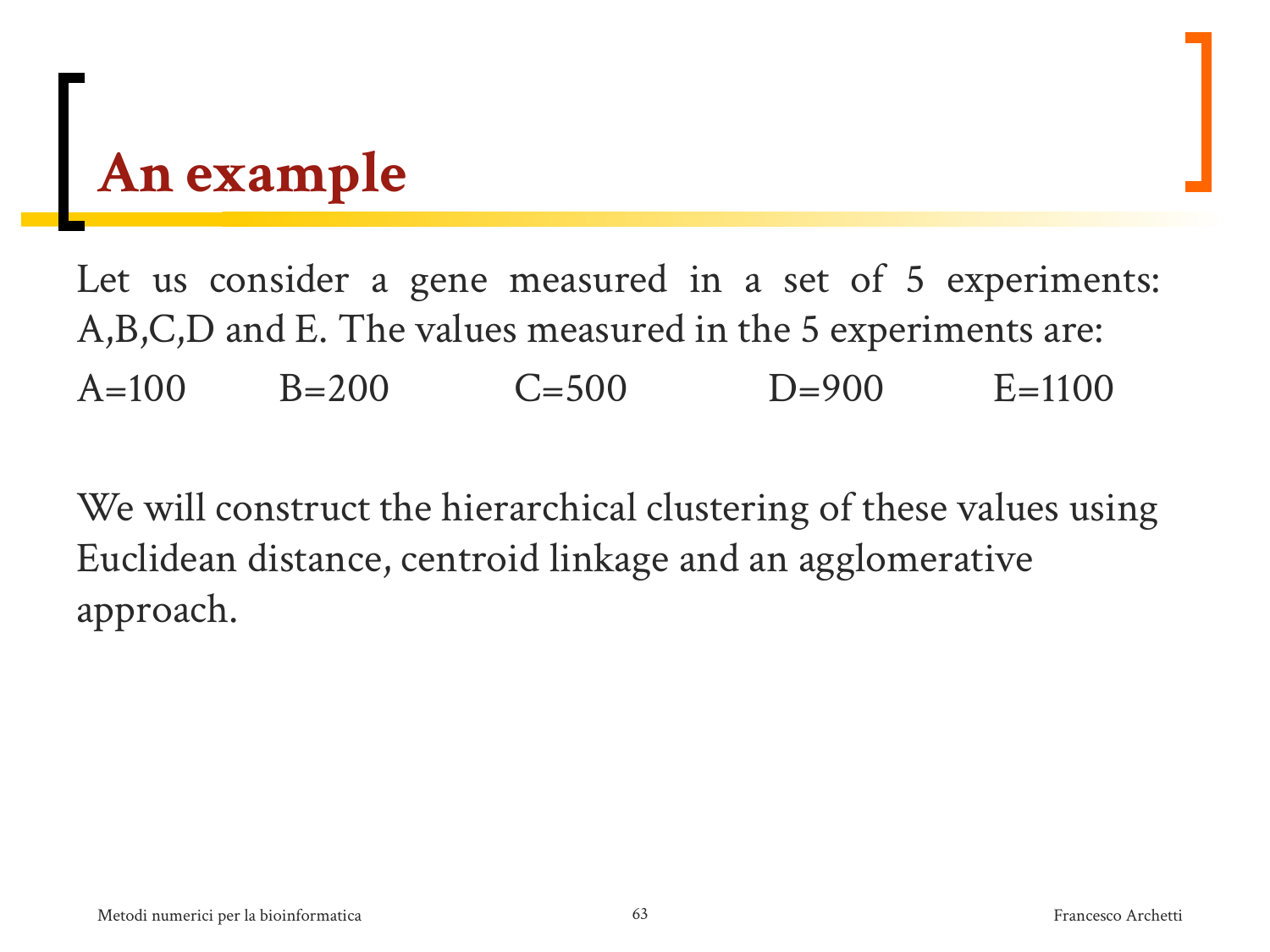

# An example
Let us consider a gene measured in a set of 5 experiments: A,B,C,D and E. The values measured in the 5 experiments are:
A=100	        B=200	      C=500	      D=900 	   E=1100

We will construct the hierarchical clustering of these values using Euclidean distance, centroid linkage and an agglomerative approach.
Metodi numerici per la bioinformatica
63
Francesco Archetti